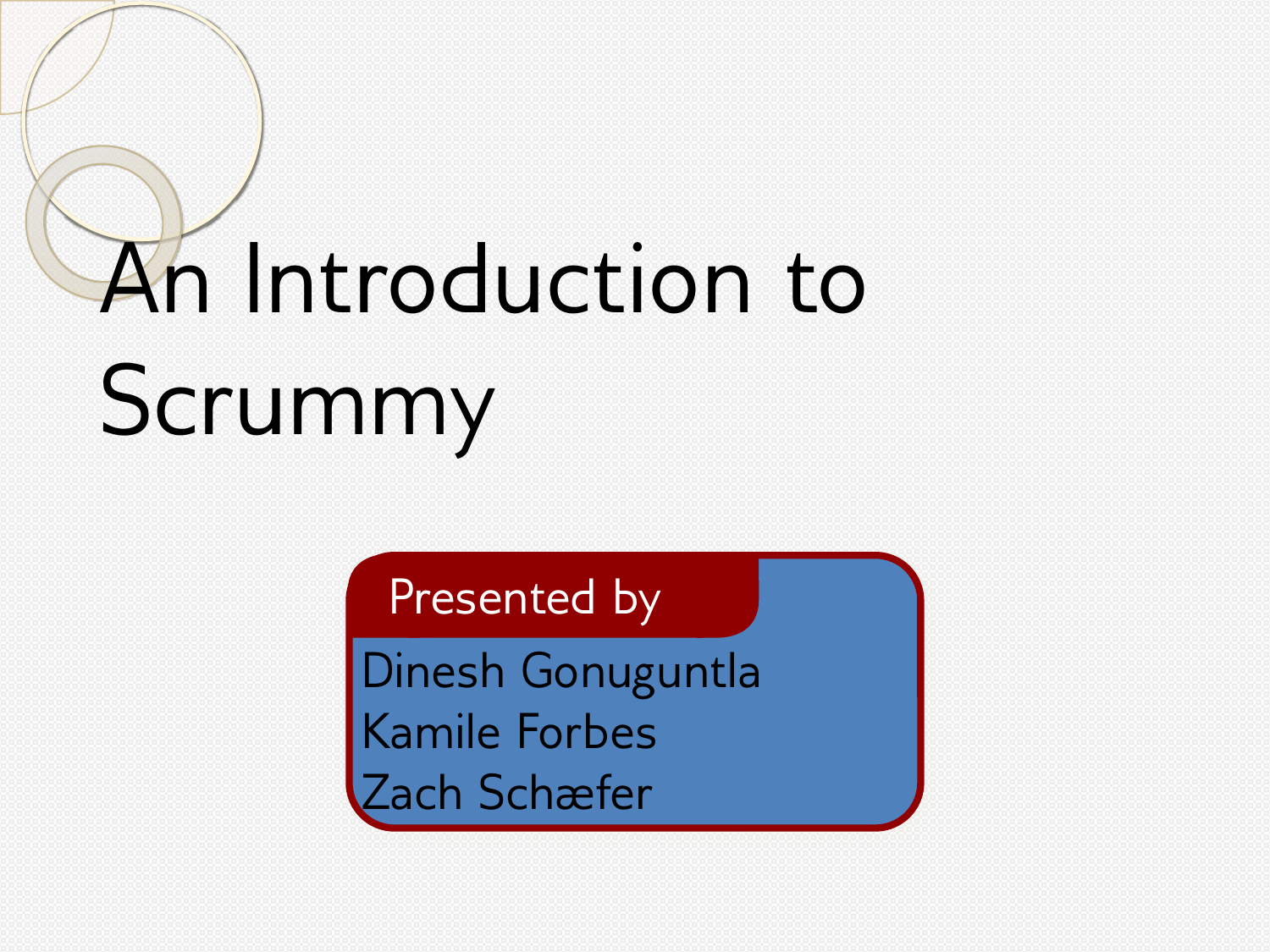

An Introduction to Scrummy

Presented by

Dinesh Gonuguntla
Kamile Forbes
Zach Schaefer